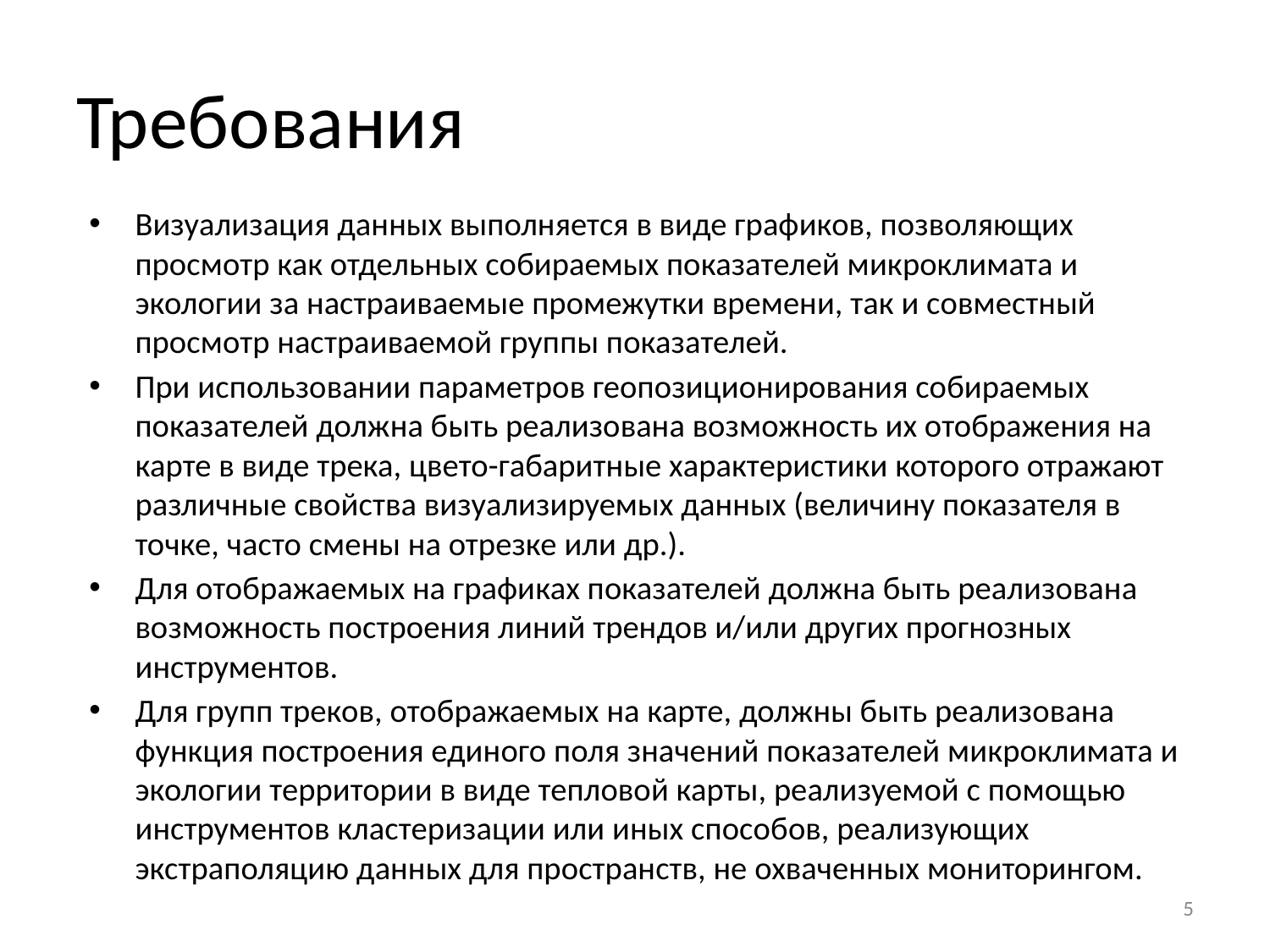

# Требования
Визуализация данных выполняется в виде графиков, позволяющих просмотр как отдельных собираемых показателей микроклимата и экологии за настраиваемые промежутки времени, так и совместный просмотр настраиваемой группы показателей.
При использовании параметров геопозиционирования собираемых показателей должна быть реализована возможность их отображения на карте в виде трека, цвето-габаритные характеристики которого отражают различные свойства визуализируемых данных (величину показателя в точке, часто смены на отрезке или др.).
Для отображаемых на графиках показателей должна быть реализована возможность построения линий трендов и/или других прогнозных инструментов.
Для групп треков, отображаемых на карте, должны быть реализована функция построения единого поля значений показателей микроклимата и экологии территории в виде тепловой карты, реализуемой с помощью инструментов кластеризации или иных способов, реализующих экстраполяцию данных для пространств, не охваченных мониторингом.
5